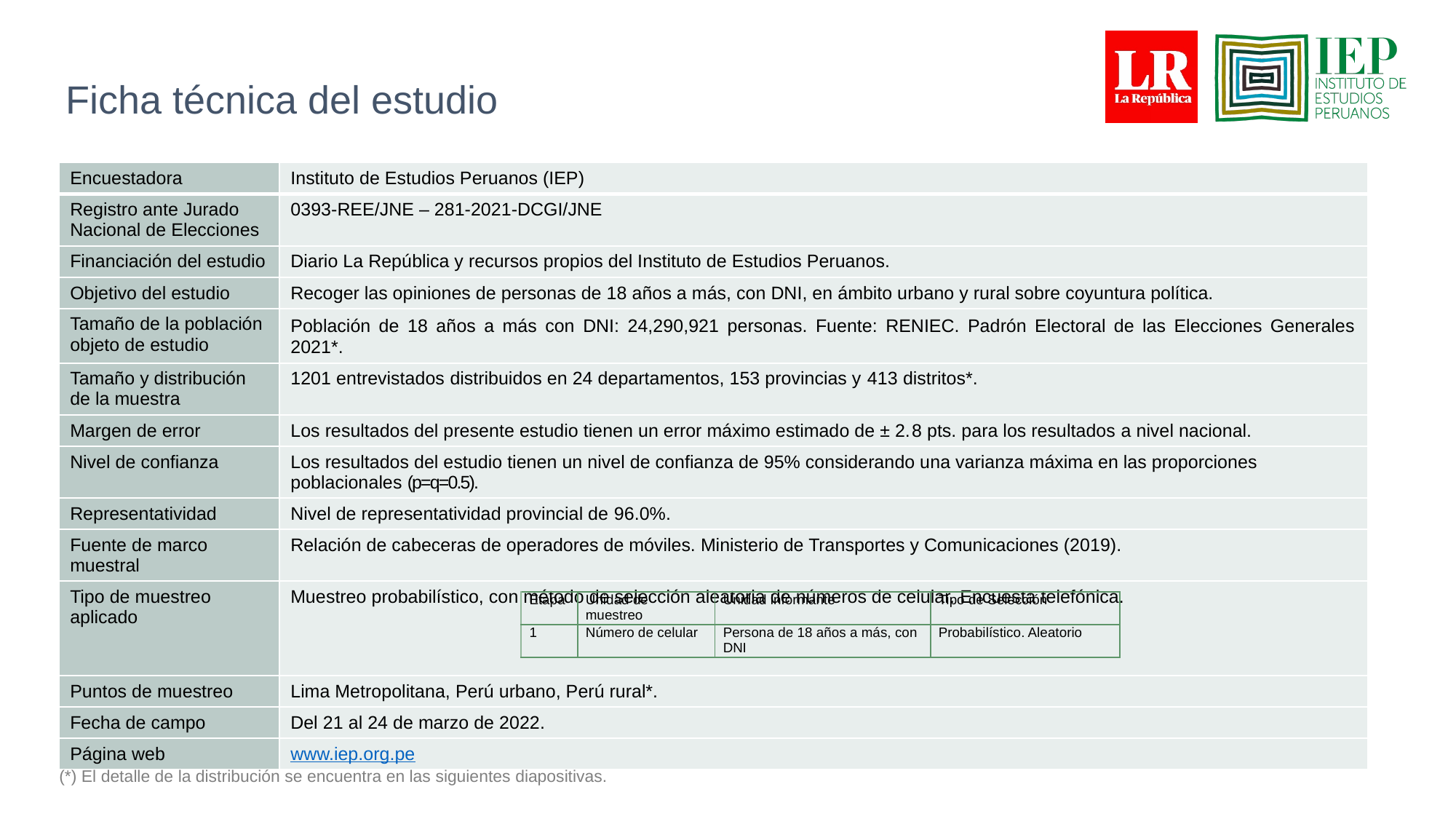

Ficha técnica del estudio
| Encuestadora | Instituto de Estudios Peruanos (IEP) |
| --- | --- |
| Registro ante Jurado Nacional de Elecciones | 0393-REE/JNE – 281-2021-DCGI/JNE |
| Financiación del estudio | Diario La República y recursos propios del Instituto de Estudios Peruanos. |
| Objetivo del estudio | Recoger las opiniones de personas de 18 años a más, con DNI, en ámbito urbano y rural sobre coyuntura política. |
| Tamaño de la población objeto de estudio | Población de 18 años a más con DNI: 24,290,921 personas. Fuente: RENIEC. Padrón Electoral de las Elecciones Generales 2021\*. |
| Tamaño y distribución de la muestra | 1201 entrevistados distribuidos en 24 departamentos, 153 provincias y 413 distritos\*. |
| Margen de error | Los resultados del presente estudio tienen un error máximo estimado de ± 2.8 pts. para los resultados a nivel nacional. |
| Nivel de confianza | Los resultados del estudio tienen un nivel de confianza de 95% considerando una varianza máxima en las proporciones poblacionales (p=q=0.5). |
| Representatividad | Nivel de representatividad provincial de 96.0%. |
| Fuente de marco muestral | Relación de cabeceras de operadores de móviles. Ministerio de Transportes y Comunicaciones (2019). |
| Tipo de muestreo aplicado | Muestreo probabilístico, con método de selección aleatoria de números de celular. Encuesta telefónica. |
| Puntos de muestreo | Lima Metropolitana, Perú urbano, Perú rural\*. |
| Fecha de campo | Del 21 al 24 de marzo de 2022. |
| Página web | www.iep.org.pe |
| Etapa | Unidad de muestreo | Unidad informante | Tipo de Selección |
| --- | --- | --- | --- |
| 1 | Número de celular | Persona de 18 años a más, con DNI | Probabilístico. Aleatorio |

(*) El detalle de la distribución se encuentra en las siguientes diapositivas.